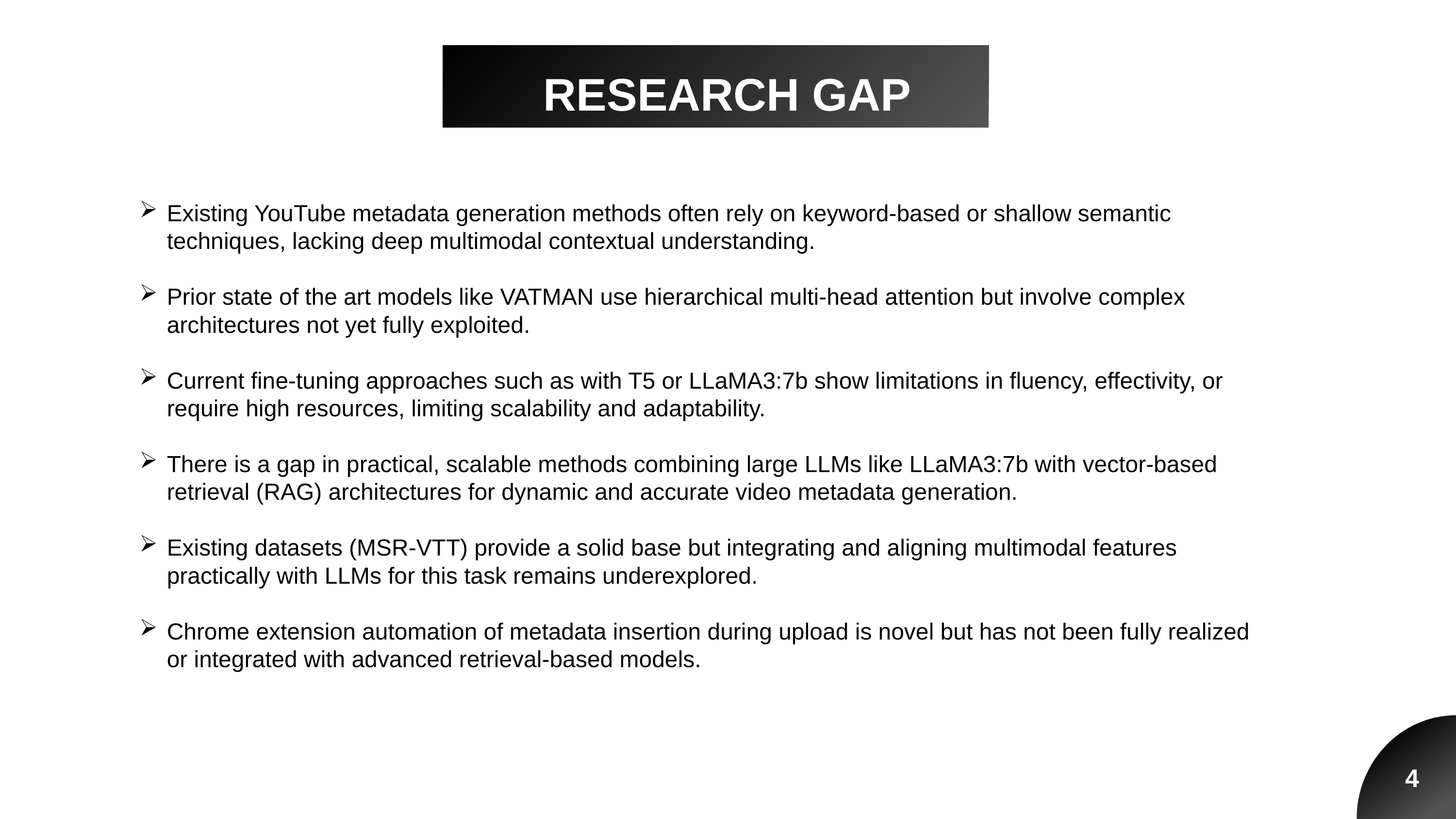

RESEARCH GAP
Existing YouTube metadata generation methods often rely on keyword-based or shallow semantic techniques, lacking deep multimodal contextual understanding.

Prior state of the art models like VATMAN use hierarchical multi-head attention but involve complex architectures not yet fully exploited.

Current fine-tuning approaches such as with T5 or LLaMA3:7b show limitations in fluency, effectivity, or require high resources, limiting scalability and adaptability.

There is a gap in practical, scalable methods combining large LLMs like LLaMA3:7b with vector-based retrieval (RAG) architectures for dynamic and accurate video metadata generation.

Existing datasets (MSR-VTT) provide a solid base but integrating and aligning multimodal features practically with LLMs for this task remains underexplored.

Chrome extension automation of metadata insertion during upload is novel but has not been fully realized or integrated with advanced retrieval-based models.

4